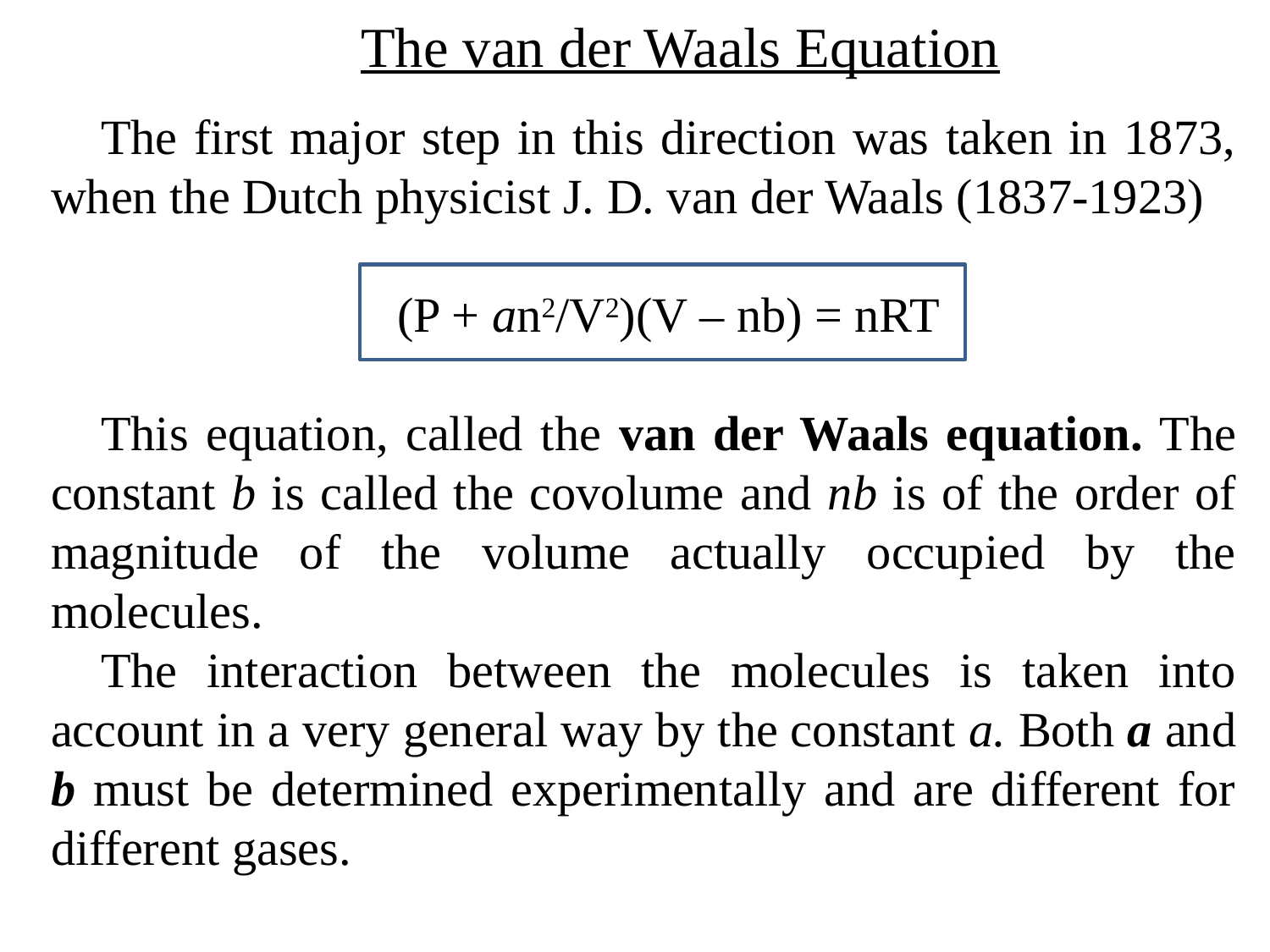

The van der Waals Equation
The first major step in this direction was taken in 1873, when the Dutch physicist J. D. van der Waals (1837-1923)

(P + an2/V2)(V – nb) = nRT

This equation, called the van der Waals equation. The constant b is called the covolume and nb is of the order of magnitude of the volume actually occupied by the molecules.
The interaction between the molecules is taken into account in a very general way by the constant a. Both a and b must be determined experimentally and are different for different gases.